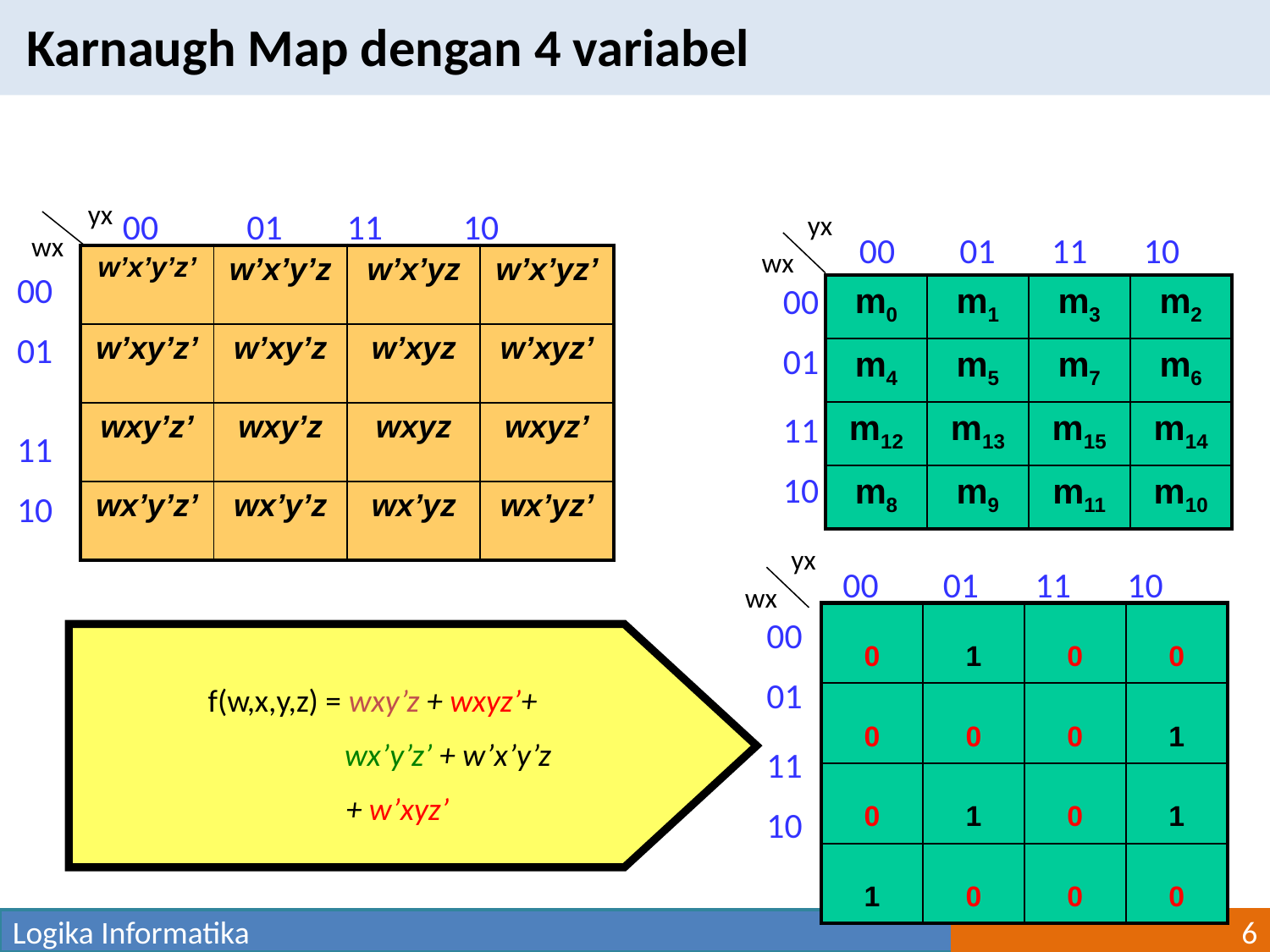

Karnaugh Map dengan 4 variabel
yx
     00           01        11          10
00
01
11
10
wx
yx
  00        01       11       10
wx
00
01
11
10
| w’x’y’z’ | w’x’y’z | w’x’yz | w’x’yz’ |
| --- | --- | --- | --- |
| w’xy’z’ | w’xy’z | w’xyz | w’xyz’ |
| wxy’z’ | wxy’z | wxyz | wxyz’ |
| wx’y’z’ | wx’y’z | wx’yz | wx’yz’ |
| m0 | m1 | m3 | m2 |
| --- | --- | --- | --- |
| m4 | m5 | m7 | m6 |
| m12 | m13 | m15 | m14 |
| m8 | m9 | m11 | m10 |
yx
  00        01       11       10
wx
00
01
11
10
| 0 | 1 | 0 | 0 |
| --- | --- | --- | --- |
| 0 | 0 | 0 | 1 |
| 0 | 1 | 0 | 1 |
| 1 | 0 | 0 | 0 |

f(w,x,y,z) = wxy’z + wxyz’+
                    wx’y’z’ + w’x’y’z
     + w’xyz’

Logika Informatika
6